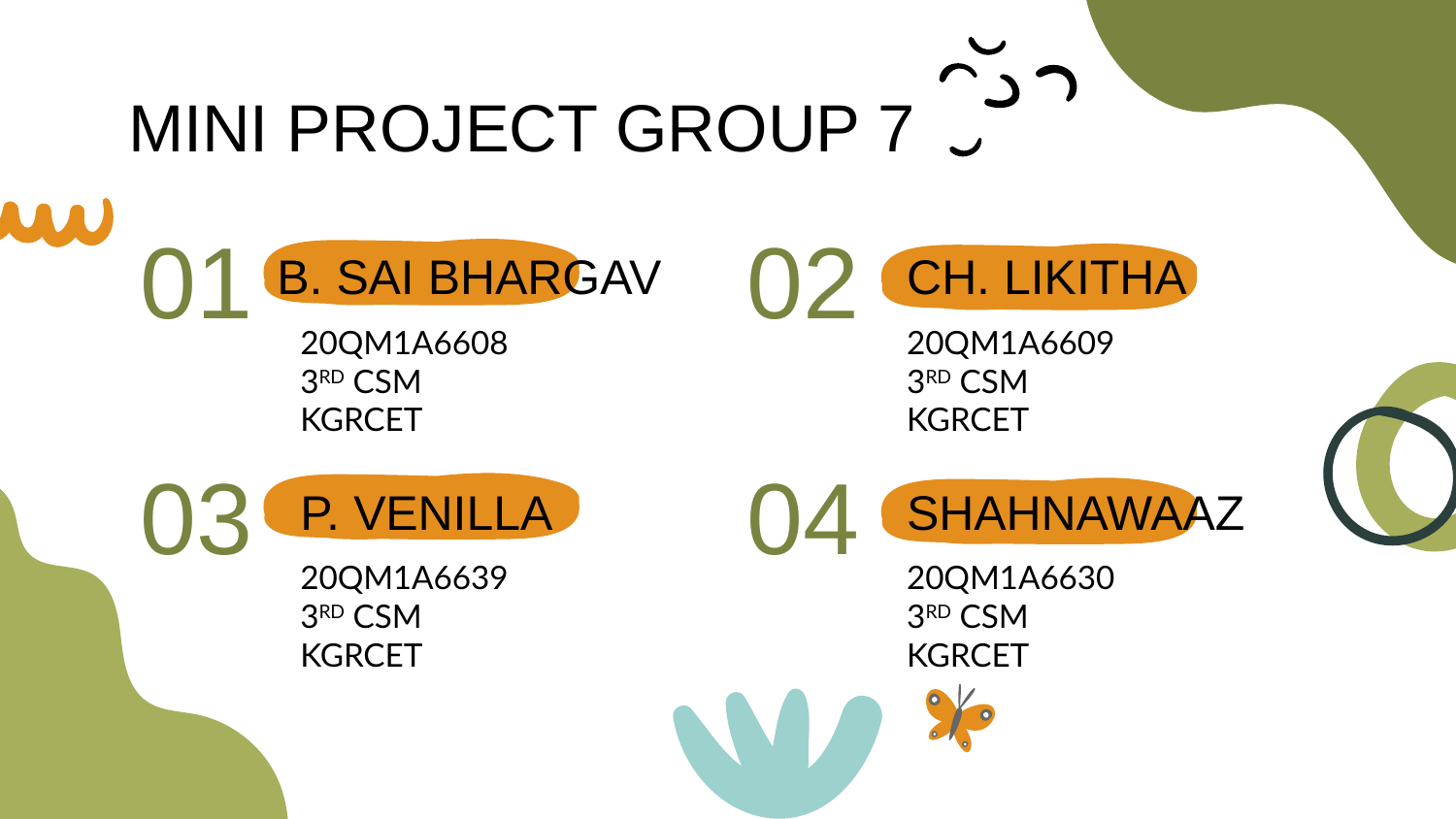

# MINI PROJECT GROUP 7
01
02
B. SAI BHARGAV
CH. LIKITHA

20QM1A6608
3RD CSM
KGRCET
20QM1A6609
3RD CSM
KGRCET
03
04
P. VENILLA
SHAHNAWAAZ

20QM1A6639
3RD CSM
KGRCET

20QM1A6630
3RD CSM
KGRCET